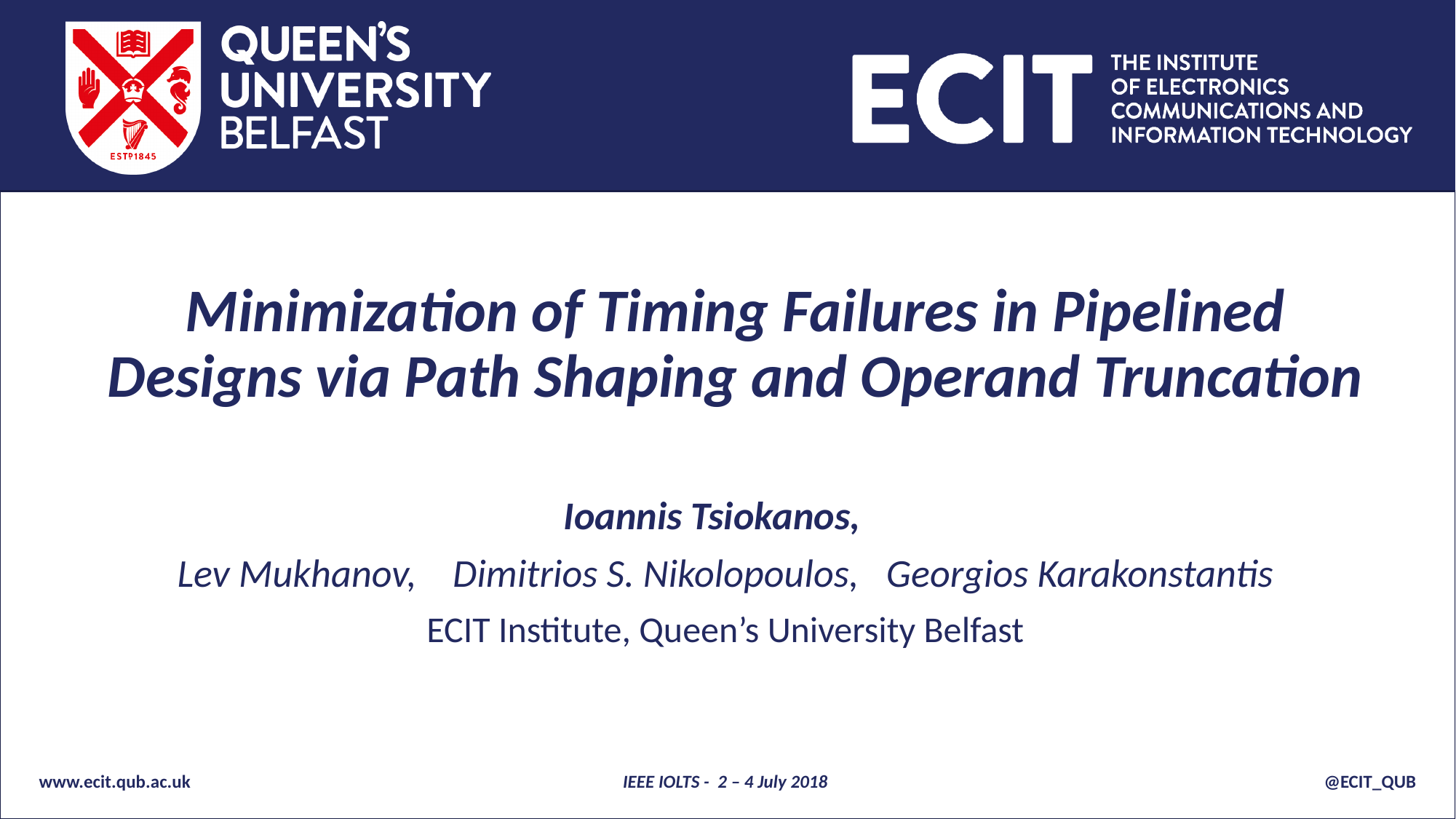

# Minimization of Timing Failures in Pipelined Designs via Path Shaping and Operand Truncation
Ioannis Tsiokanos,
Lev Mukhanov,    Dimitrios S. Nikolopoulos,   Georgios Karakonstantis
ECIT Institute, Queen’s University Belfast

© The content of this presentation is confidential.
www.ecit.qub.ac.uk
@ECIT_QUB
IEEE IOLTS -  2 – 4 July 2018